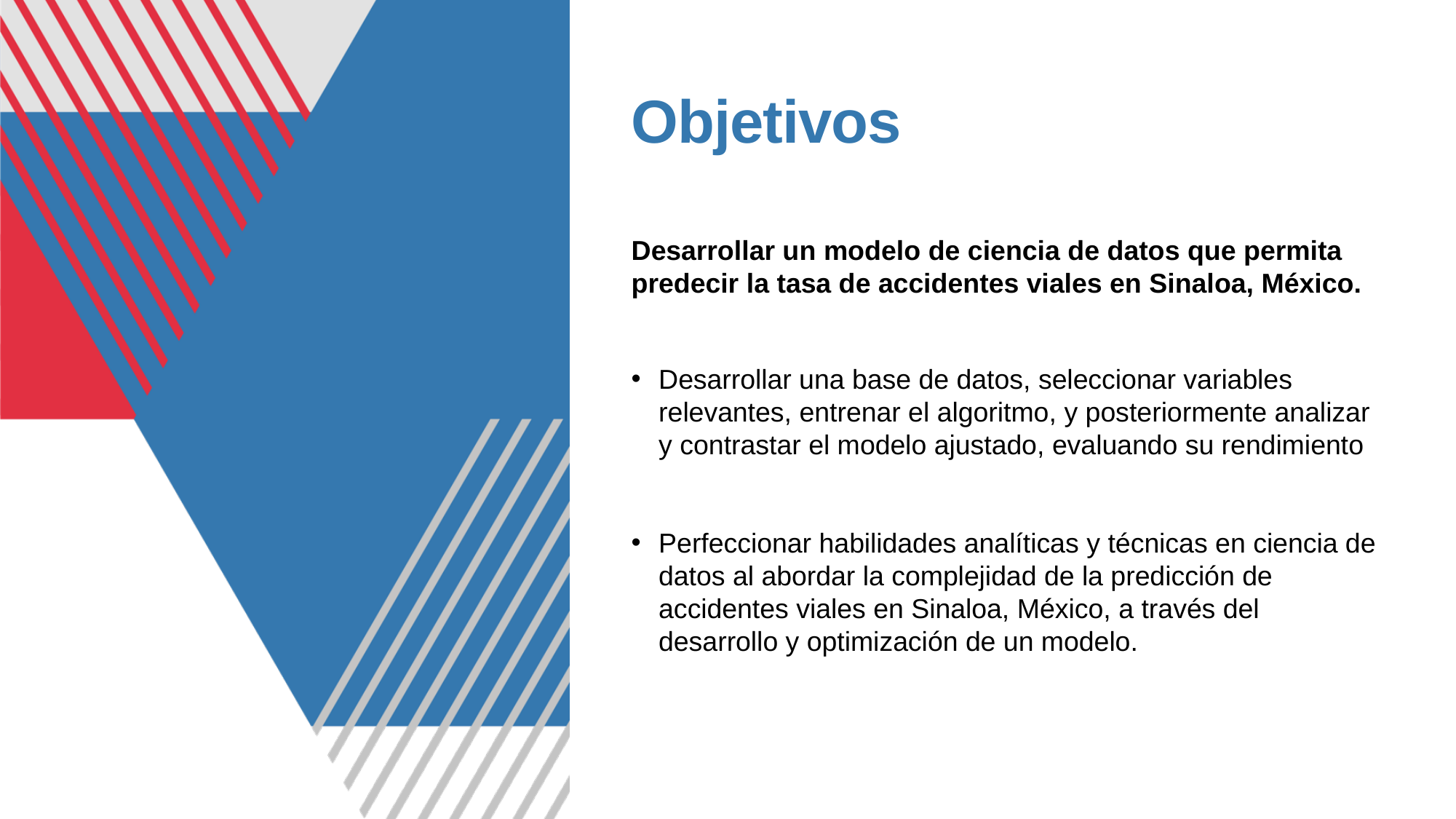

# Objetivos
Desarrollar un modelo de ciencia de datos que permita predecir la tasa de accidentes viales en Sinaloa, México.

Desarrollar una base de datos, seleccionar variables relevantes, entrenar el algoritmo, y posteriormente analizar y contrastar el modelo ajustado, evaluando su rendimiento

Perfeccionar habilidades analíticas y técnicas en ciencia de datos al abordar la complejidad de la predicción de accidentes viales en Sinaloa, México, a través del desarrollo y optimización de un modelo.